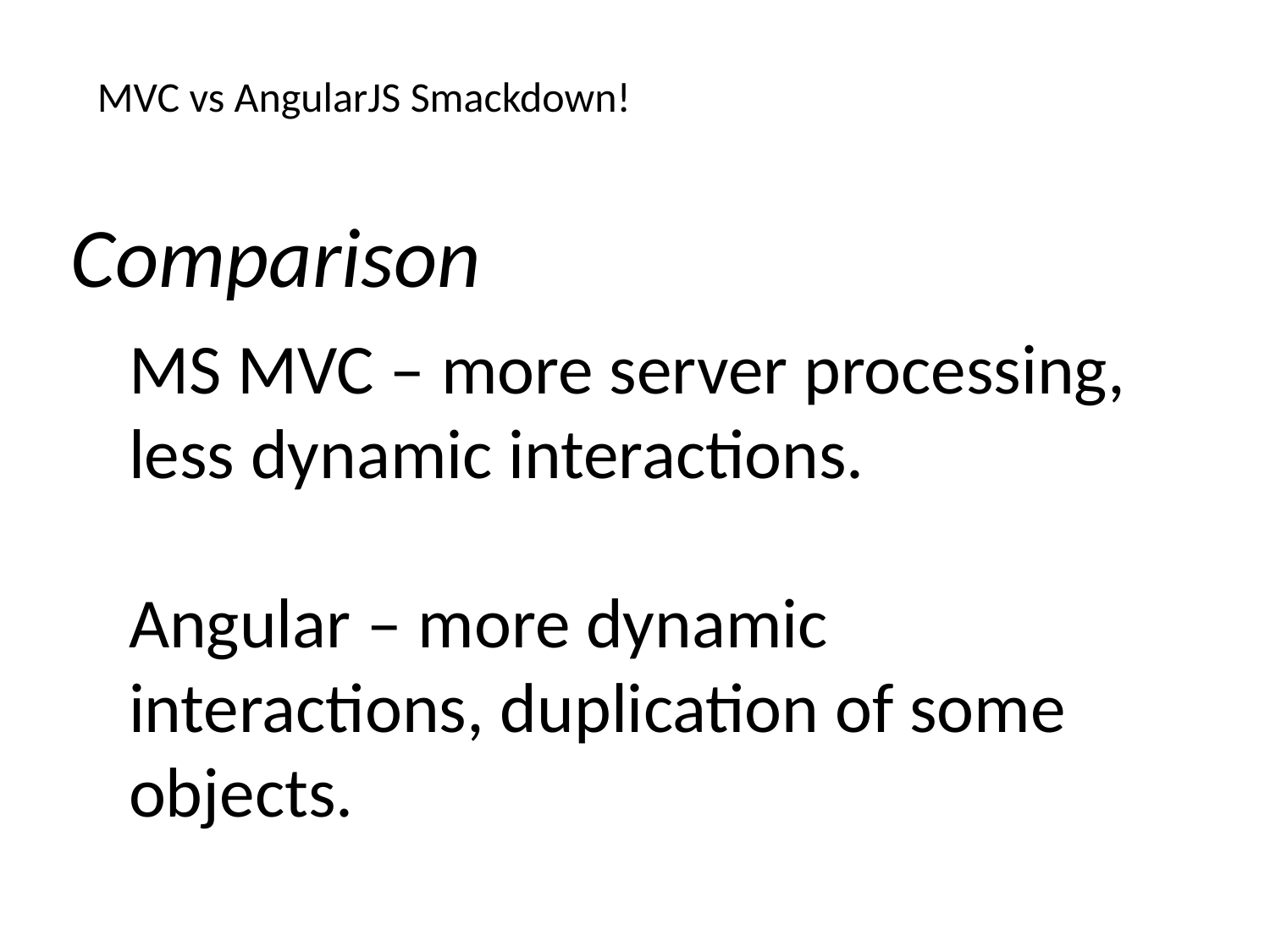

# MVC vs AngularJS Smackdown!
Comparison
MS MVC – more server processing, less dynamic interactions.

Angular – more dynamic interactions, duplication of some objects.